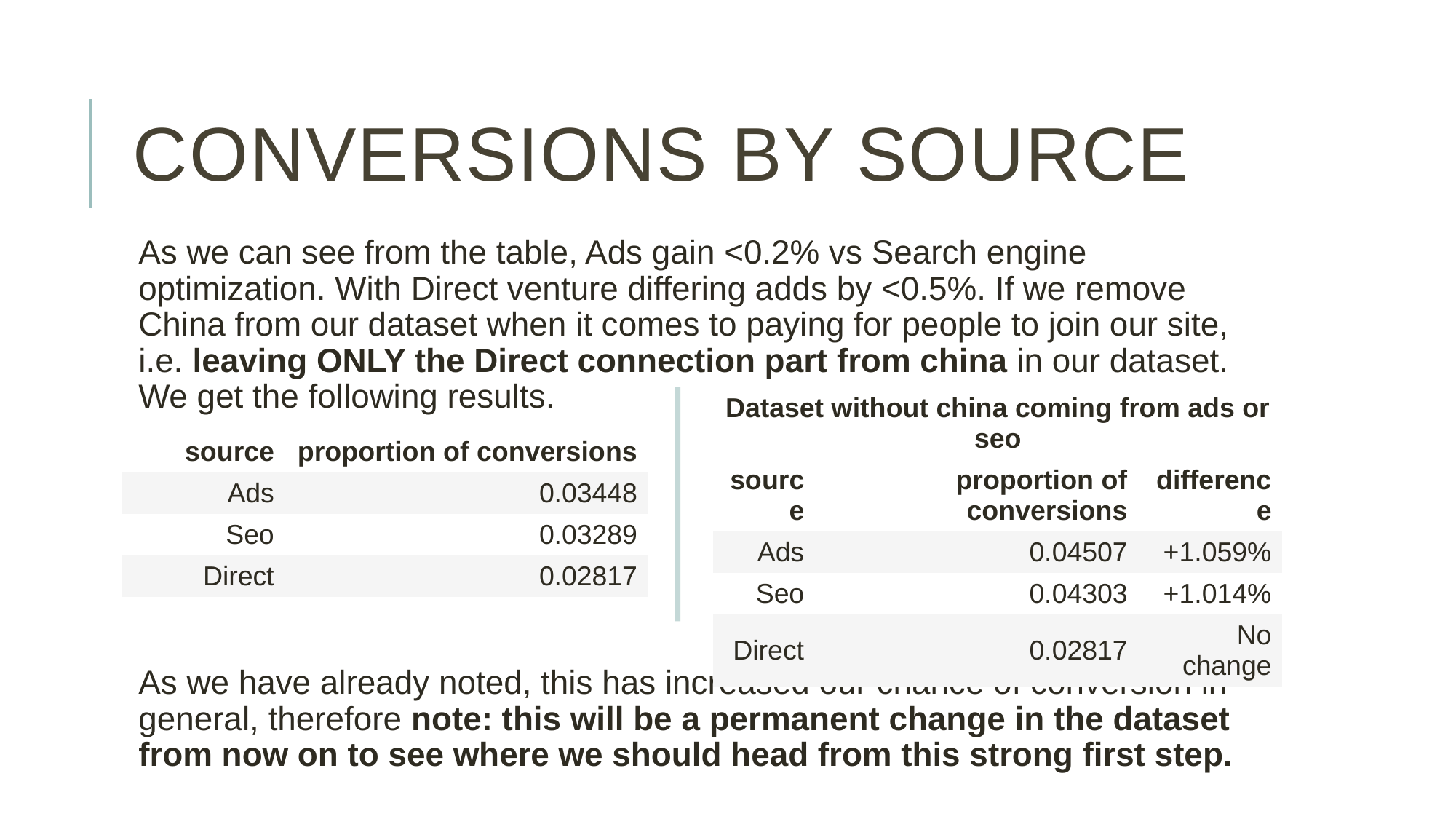

# Conversions by source
As we can see from the table, Ads gain <0.2% vs Search engine optimization. With Direct venture differing adds by <0.5%. If we remove China from our dataset when it comes to paying for people to join our site, i.e. leaving ONLY the Direct connection part from china in our dataset. We get the following results.

As we have already noted, this has increased our chance of conversion in general, therefore note: this will be a permanent change in the dataset from now on to see where we should head from this strong first step.

| Dataset without china coming from ads or seo |  |  |
| --- | --- | --- |
| source | proportion of conversions | difference |
| Ads | 0.04507 | +1.059% |
| Seo | 0.04303 | +1.014% |
| Direct | 0.02817 | No change |
| source | proportion of conversions |
| --- | --- |
| Ads | 0.03448 |
| Seo | 0.03289 |
| Direct | 0.02817 |